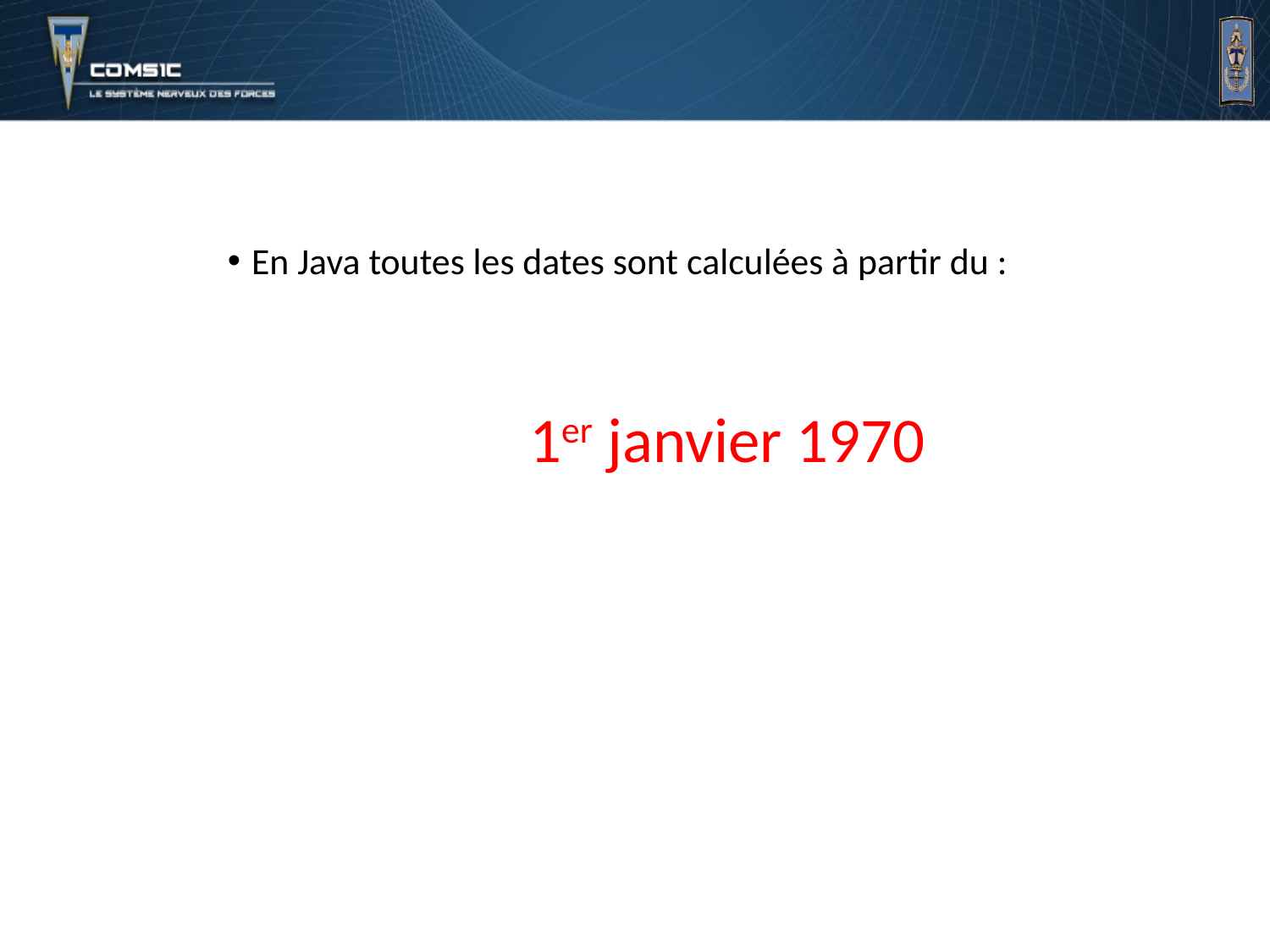

# Introduction
En Java toutes les dates sont calculées à partir du :

		1er janvier 1970